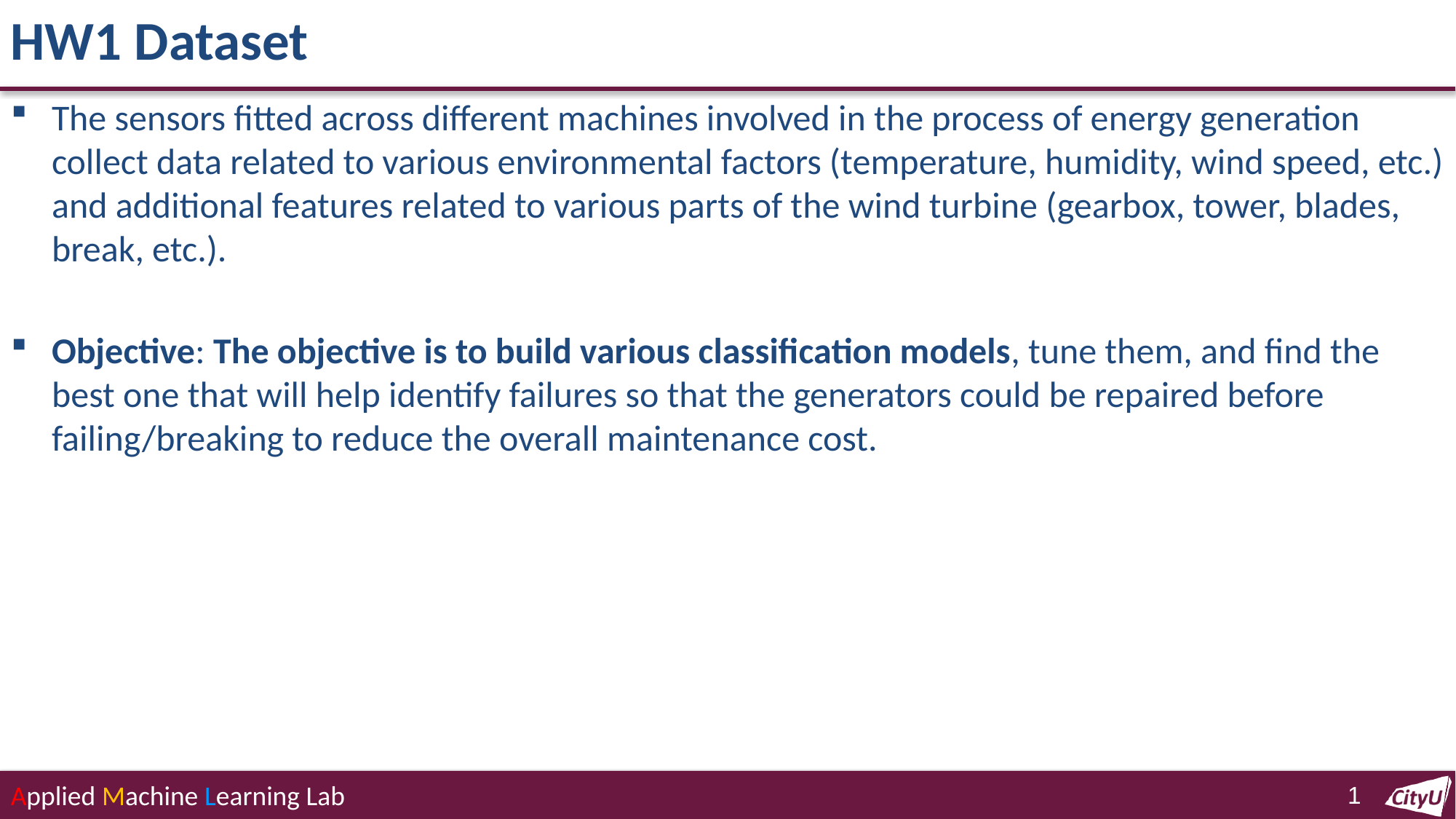

# HW1 Dataset
The sensors fitted across different machines involved in the process of energy generation collect data related to various environmental factors (temperature, humidity, wind speed, etc.) and additional features related to various parts of the wind turbine (gearbox, tower, blades, break, etc.).

Objective: The objective is to build various classification models, tune them, and find the best one that will help identify failures so that the generators could be repaired before failing/breaking to reduce the overall maintenance cost.

1